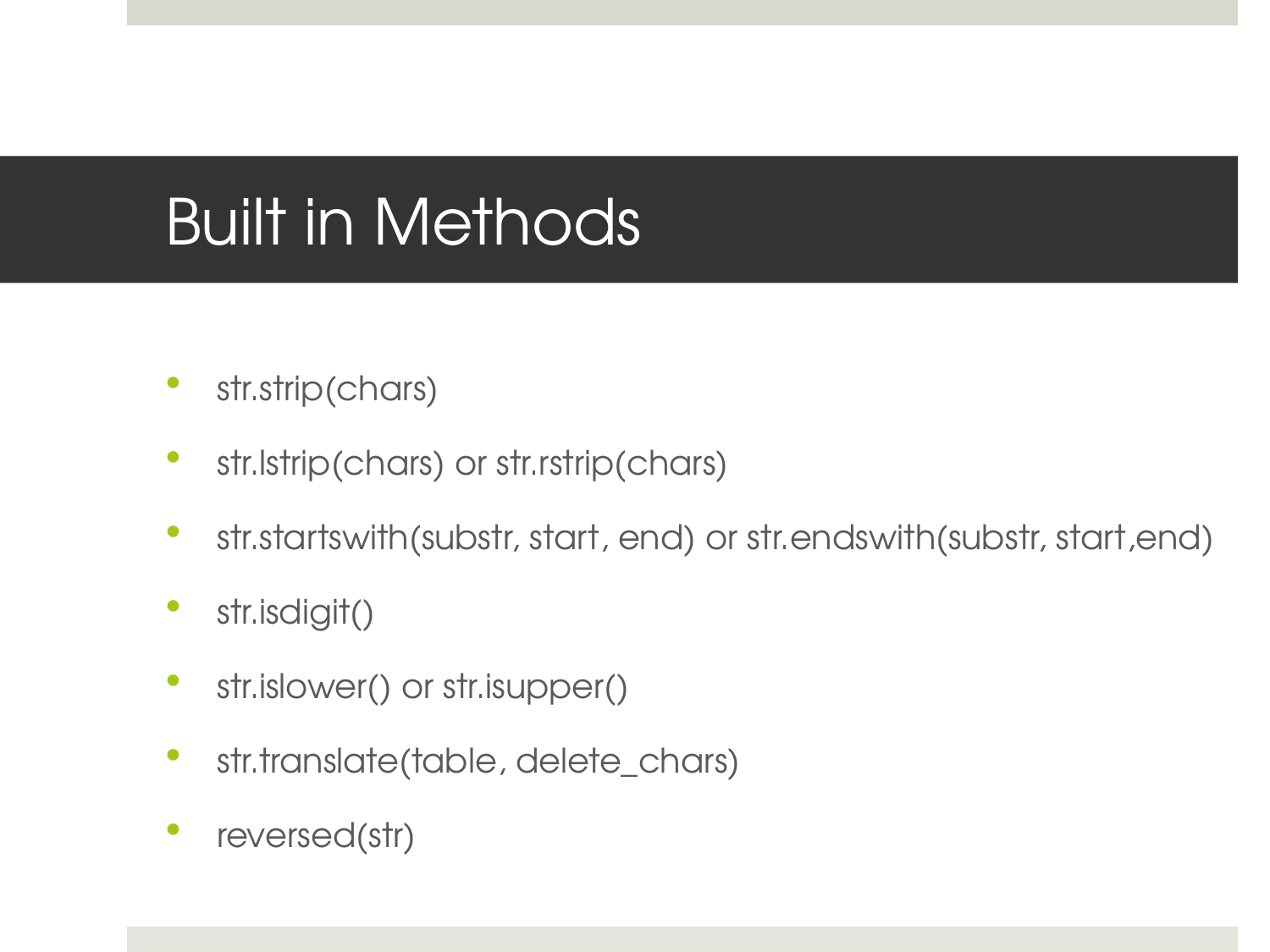

# Built in Methods
str.strip(chars)
str.lstrip(chars) or str.rstrip(chars)
str.startswith(substr, start, end) or str.endswith(substr, start,end)
str.isdigit()
str.islower() or str.isupper()
str.translate(table, delete_chars)
reversed(str)